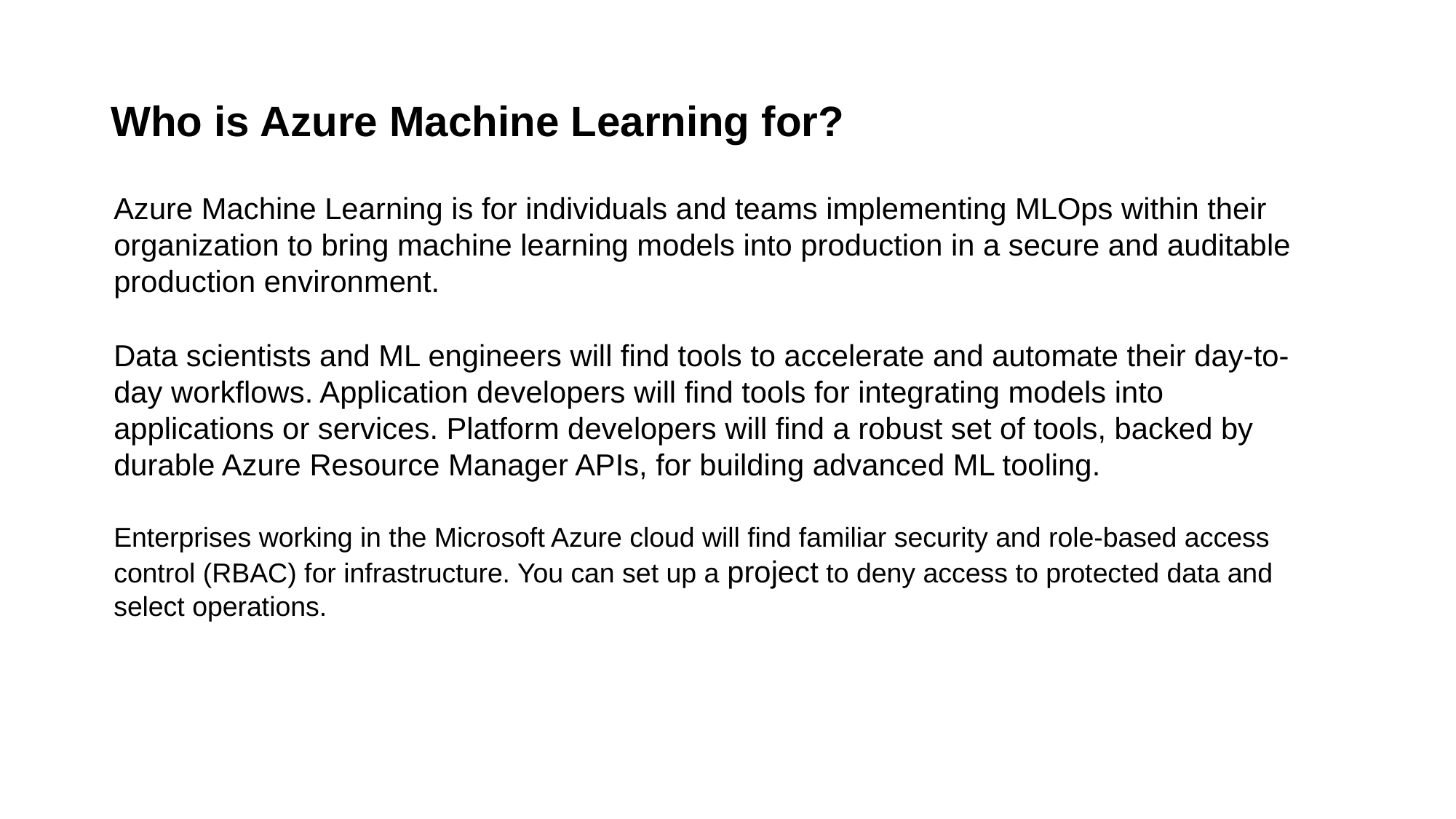

# Who is Azure Machine Learning for?
Azure Machine Learning is for individuals and teams implementing MLOps within their organization to bring machine learning models into production in a secure and auditable production environment.
Data scientists and ML engineers will find tools to accelerate and automate their day-to-day workflows. Application developers will find tools for integrating models into applications or services. Platform developers will find a robust set of tools, backed by durable Azure Resource Manager APIs, for building advanced ML tooling.
Enterprises working in the Microsoft Azure cloud will find familiar security and role-based access control (RBAC) for infrastructure. You can set up a project to deny access to protected data and select operations.